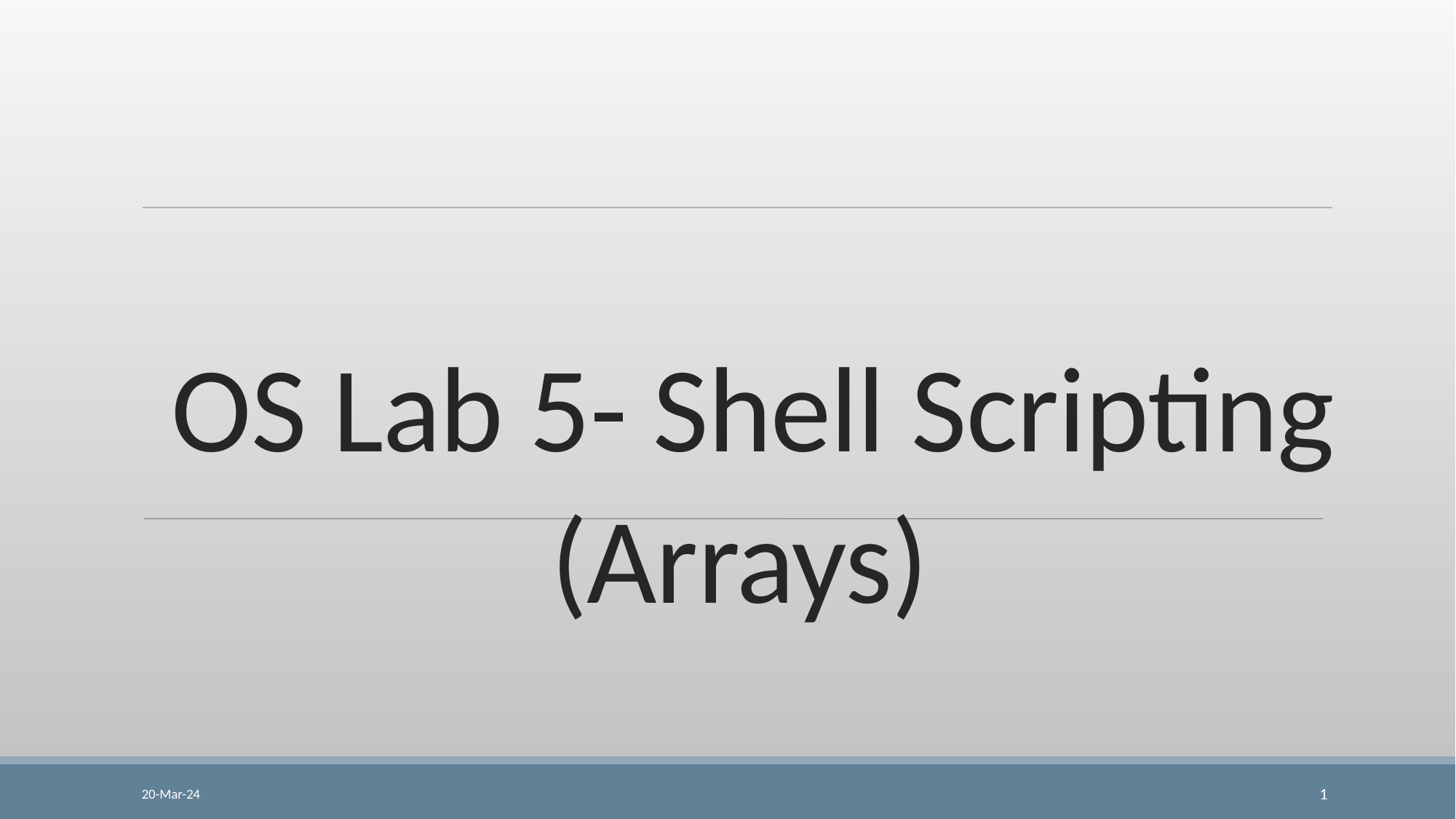

OS Lab 5- Shell Scripting
(Arrays)

20-Mar-24
1